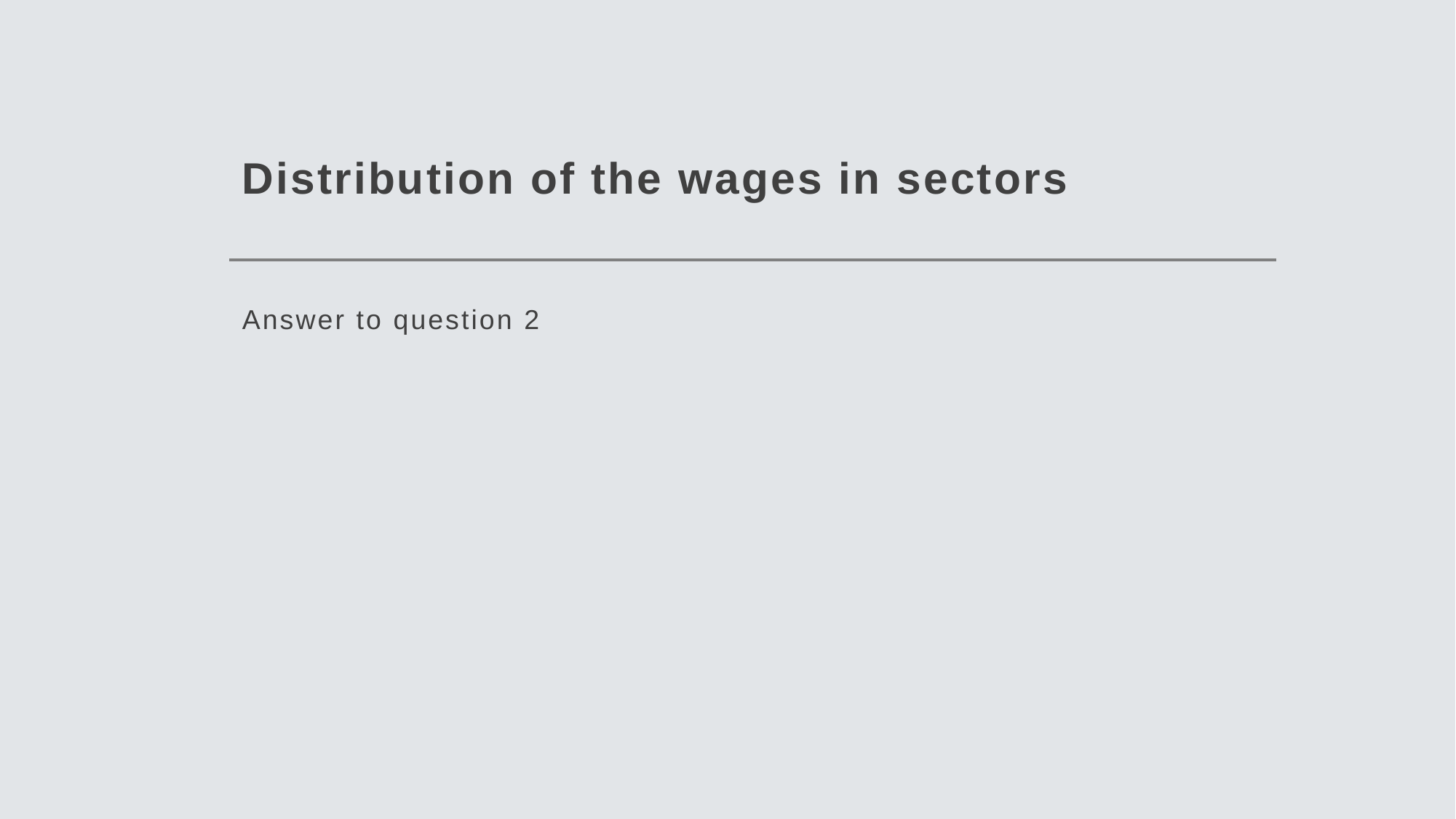

# Distribution of the wages in sectors
Answer to question 2